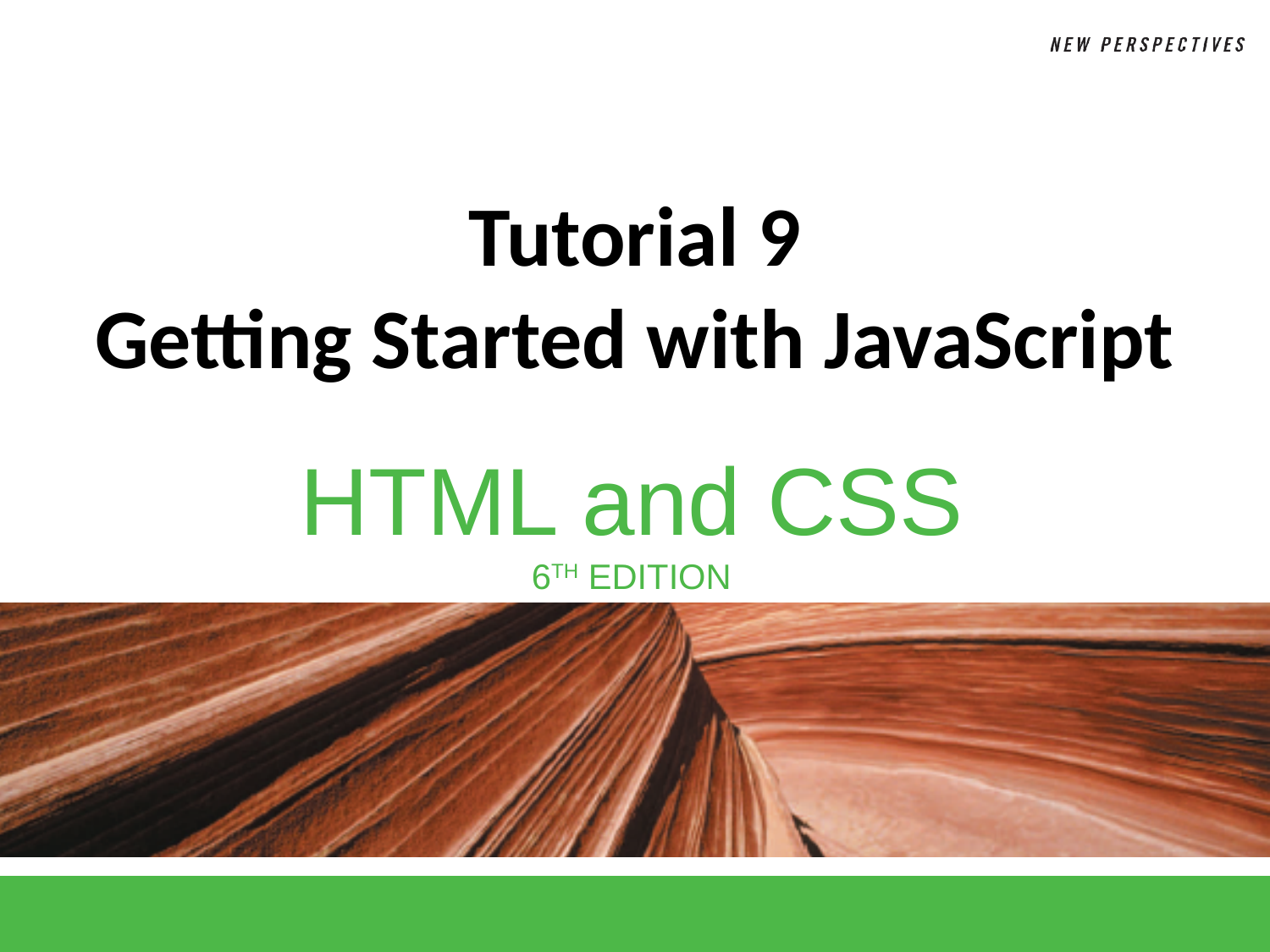

# Tutorial 9 Getting Started with JavaScript